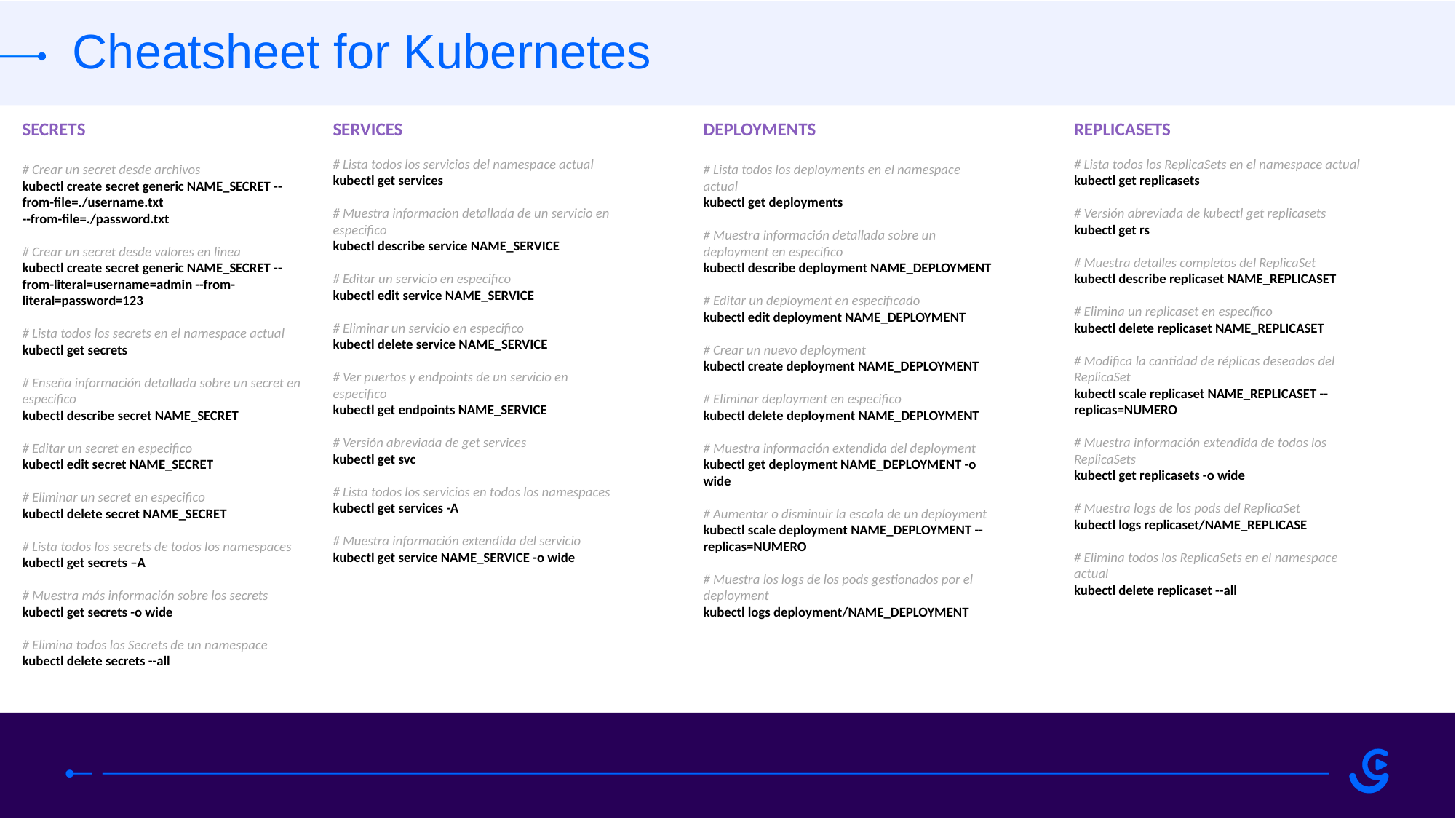

Cheatsheet for Kubernetes
SECRETS

# Crear un secret desde archivos
kubectl create secret generic NAME_SECRET --from-file=./username.txt --from-file=./password.txt

# Crear un secret desde valores en linea
kubectl create secret generic NAME_SECRET --from-literal=username=admin --from-literal=password=123

# Lista todos los secrets en el namespace actual
kubectl get secrets

# Enseña información detallada sobre un secret en especifico
kubectl describe secret NAME_SECRET

# Editar un secret en especifico
kubectl edit secret NAME_SECRET

# Eliminar un secret en especifico
kubectl delete secret NAME_SECRET

# Lista todos los secrets de todos los namespaces
kubectl get secrets –A

# Muestra más información sobre los secrets
kubectl get secrets -o wide

# Elimina todos los Secrets de un namespace
kubectl delete secrets --all
SERVICES

# Lista todos los servicios del namespace actual
kubectl get services

# Muestra informacion detallada de un servicio en especifico
kubectl describe service NAME_SERVICE

# Editar un servicio en especifico
kubectl edit service NAME_SERVICE

# Eliminar un servicio en especifico
kubectl delete service NAME_SERVICE

# Ver puertos y endpoints de un servicio en especifico
kubectl get endpoints NAME_SERVICE

# Versión abreviada de get services
kubectl get svc

# Lista todos los servicios en todos los namespaces
kubectl get services -A

# Muestra información extendida del servicio
kubectl get service NAME_SERVICE -o wide
DEPLOYMENTS

# Lista todos los deployments en el namespace actual
kubectl get deployments

# Muestra información detallada sobre un deployment en especifico
kubectl describe deployment NAME_DEPLOYMENT

# Editar un deployment en especificado
kubectl edit deployment NAME_DEPLOYMENT

# Crear un nuevo deployment
kubectl create deployment NAME_DEPLOYMENT

# Eliminar deployment en especifico
kubectl delete deployment NAME_DEPLOYMENT

# Muestra información extendida del deployment
kubectl get deployment NAME_DEPLOYMENT -o wide

# Aumentar o disminuir la escala de un deployment
kubectl scale deployment NAME_DEPLOYMENT --replicas=NUMERO

# Muestra los logs de los pods gestionados por el deployment
kubectl logs deployment/NAME_DEPLOYMENT
REPLICASETS

# Lista todos los ReplicaSets en el namespace actual
kubectl get replicasets

# Versión abreviada de kubectl get replicasets
kubectl get rs

# Muestra detalles completos del ReplicaSet
kubectl describe replicaset NAME_REPLICASET

# Elimina un replicaset en específico
kubectl delete replicaset NAME_REPLICASET

# Modifica la cantidad de réplicas deseadas del ReplicaSet
kubectl scale replicaset NAME_REPLICASET --replicas=NUMERO

# Muestra información extendida de todos los ReplicaSets
kubectl get replicasets -o wide

# Muestra logs de los pods del ReplicaSet
kubectl logs replicaset/NAME_REPLICASE
# Elimina todos los ReplicaSets en el namespace actual
kubectl delete replicaset --all